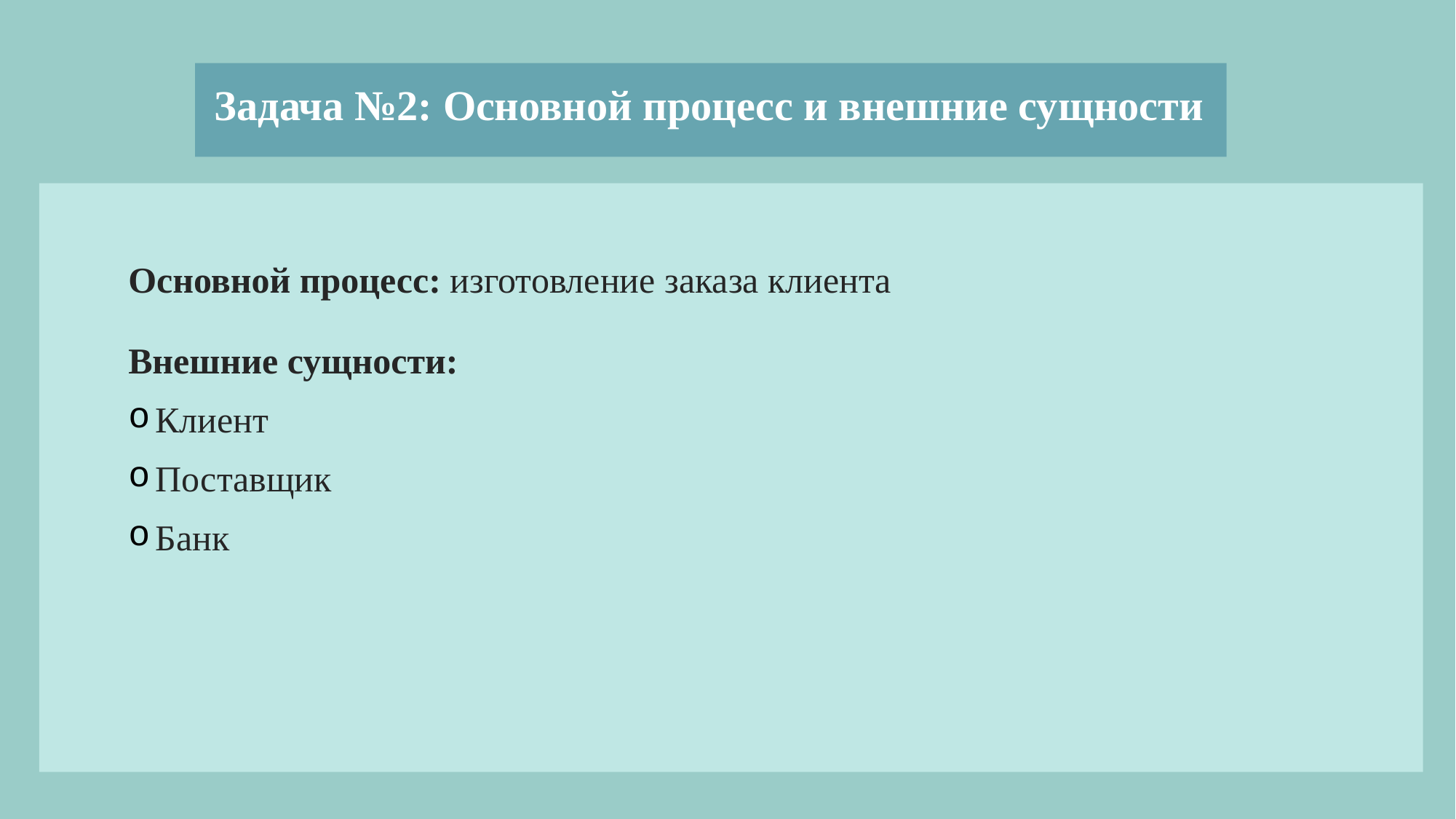

Задача №2: Основной процесс и внешние сущности

Основной процесс: изготовление заказа клиента
Внешние сущности:
Клиент
Поставщик
Банк